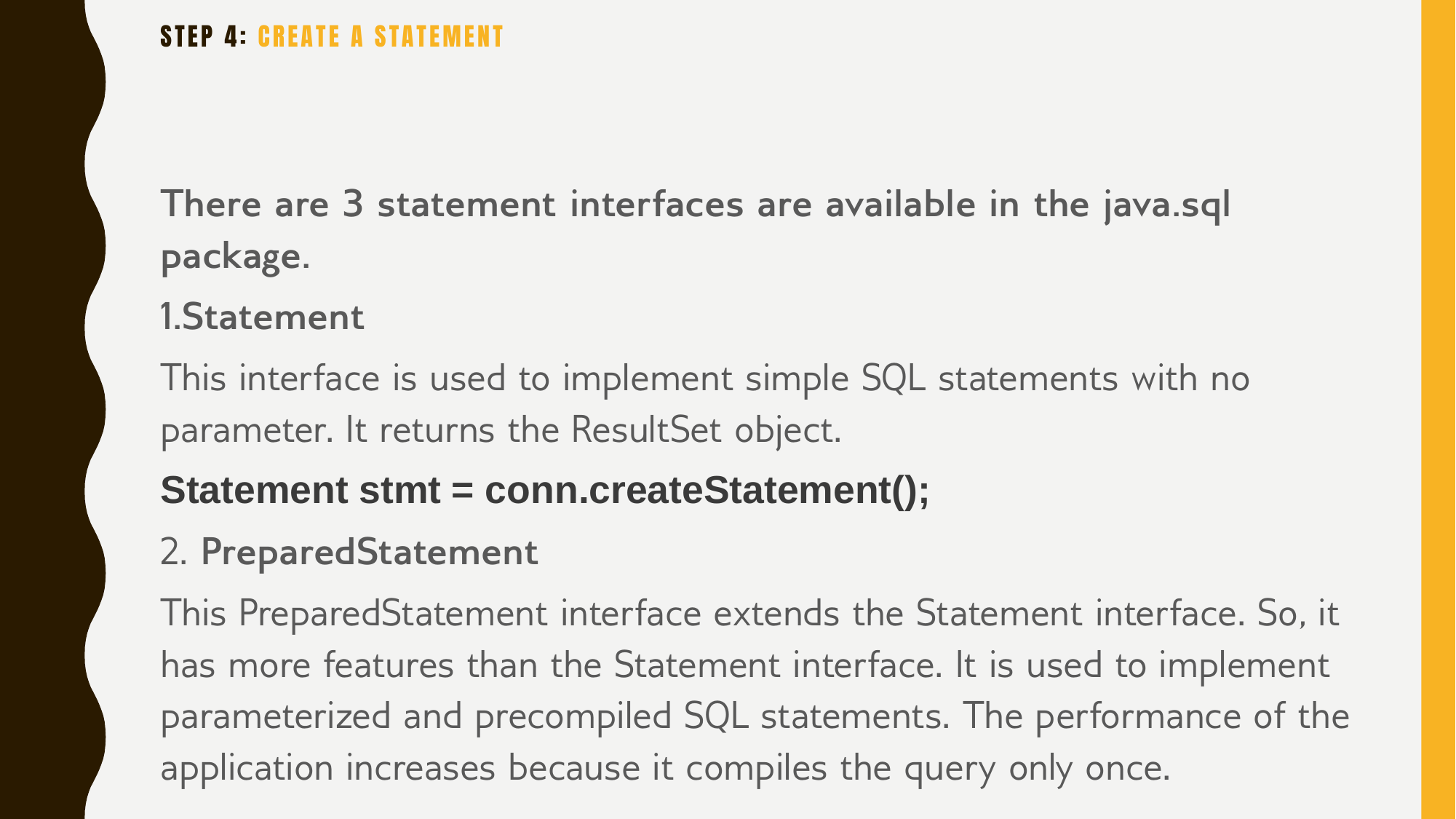

# STEP 4: Create a statement
There are 3 statement interfaces are available in the java.sql package.
1.Statement
This interface is used to implement simple SQL statements with no parameter. It returns the ResultSet object.
Statement stmt = conn.createStatement();
2. PreparedStatement
This PreparedStatement interface extends the Statement interface. So, it has more features than the Statement interface. It is used to implement parameterized and precompiled SQL statements. The performance of the application increases because it compiles the query only once.